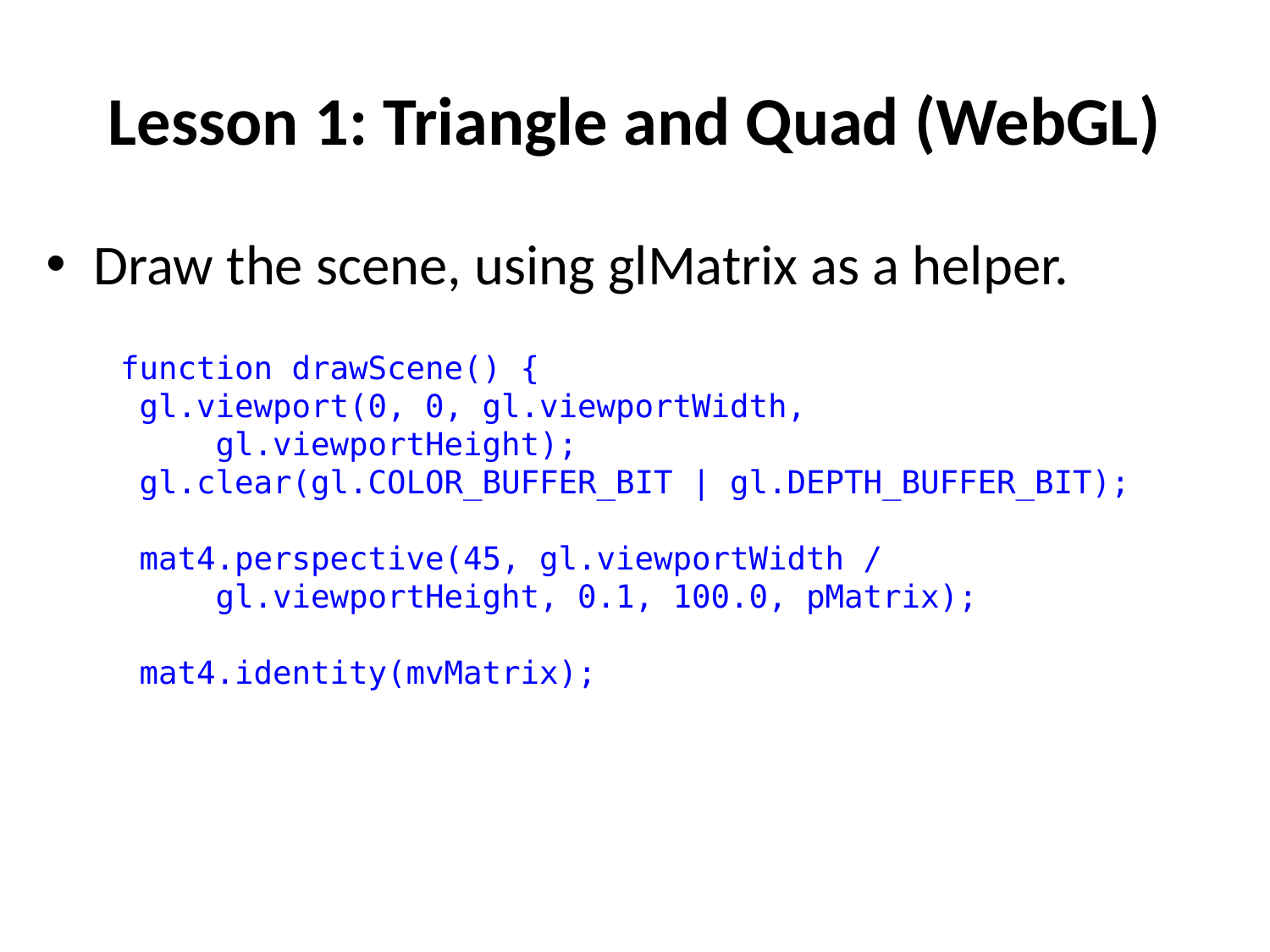

# Lesson 1: Triangle and Quad (WebGL)
Draw the scene, using glMatrix as a helper.

       function drawScene() {
        gl.viewport(0, 0, gl.viewportWidth,
            gl.viewportHeight);
        gl.clear(gl.COLOR_BUFFER_BIT | gl.DEPTH_BUFFER_BIT);

        mat4.perspective(45, gl.viewportWidth /
            gl.viewportHeight, 0.1, 100.0, pMatrix);

        mat4.identity(mvMatrix);